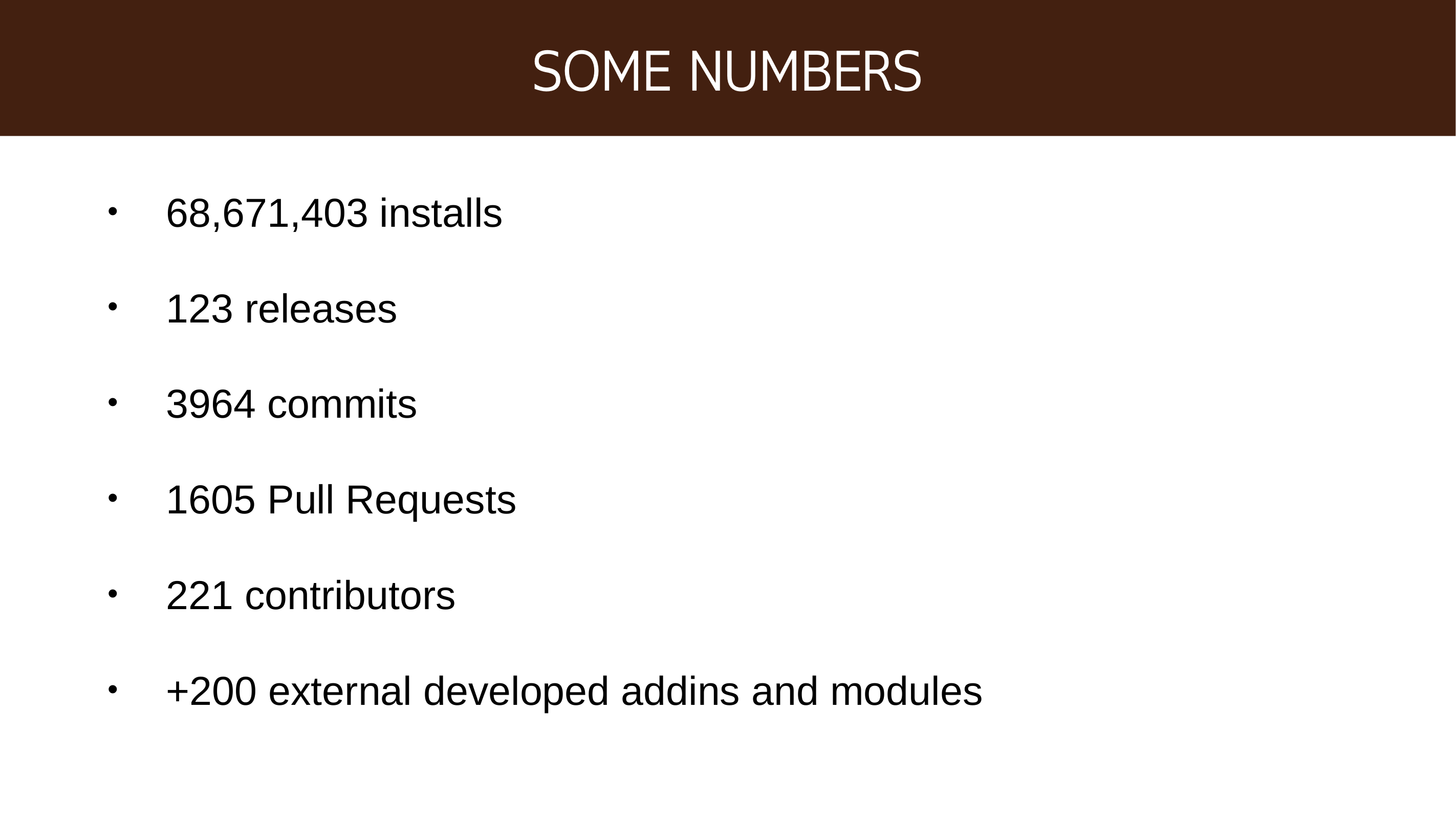

# Some numbers
68,671,403 installs
123 releases
3964 commits
1605 Pull Requests
221 contributors
+200 external developed addins and modules